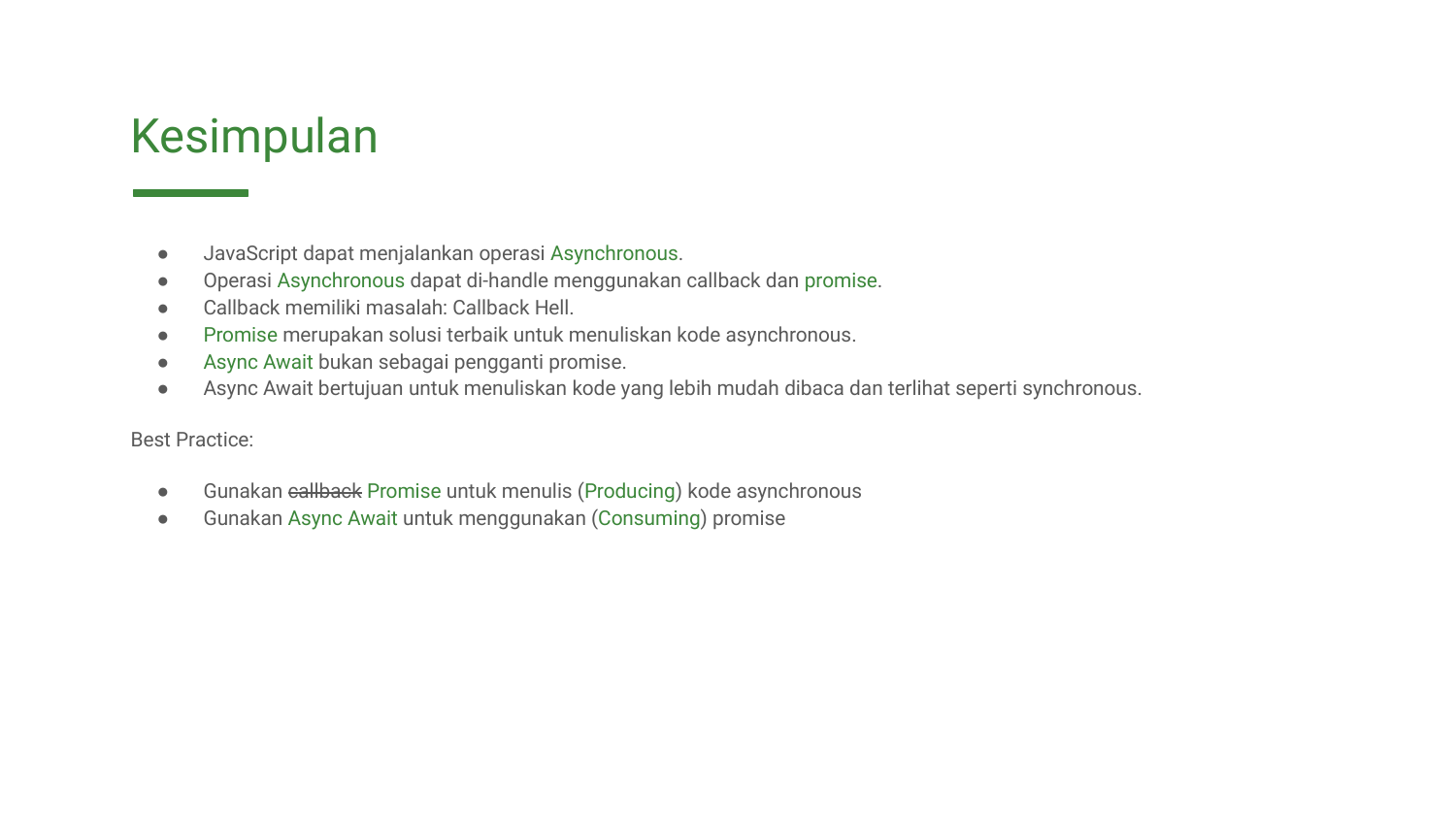

Kesimpulan

JavaScript dapat menjalankan operasi Asynchronous.
Operasi Asynchronous dapat di-handle menggunakan callback dan promise.
Callback memiliki masalah: Callback Hell.
Promise merupakan solusi terbaik untuk menuliskan kode asynchronous.
Async Await bukan sebagai pengganti promise.
Async Await bertujuan untuk menuliskan kode yang lebih mudah dibaca dan terlihat seperti synchronous.
Best Practice:
Gunakan callback Promise untuk menulis (Producing) kode asynchronous
Gunakan Async Await untuk menggunakan (Consuming) promise